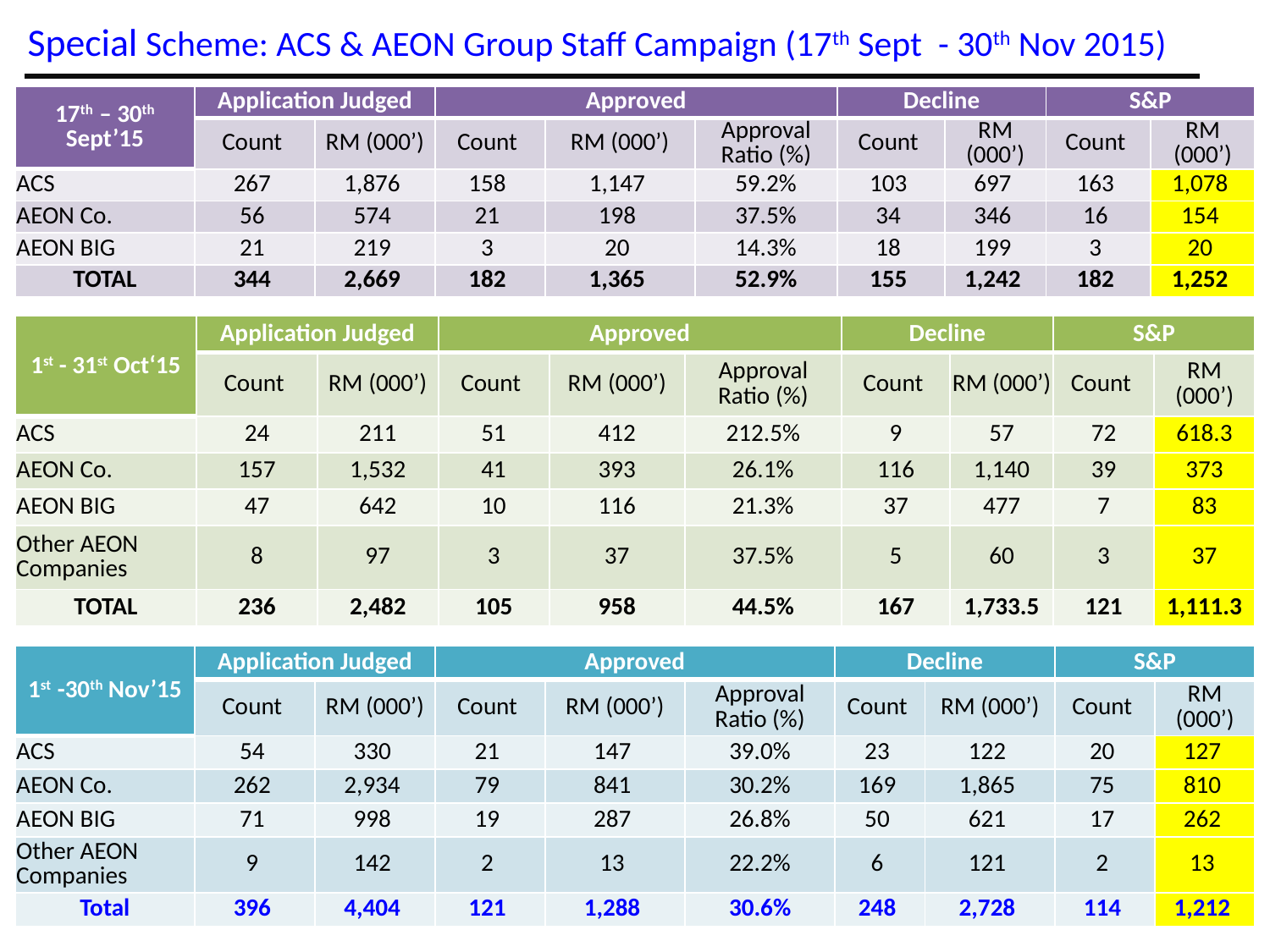

Special Scheme: ACS & AEON Group Staff Campaign (17th Sept  - 30th Nov 2015)
| 17th – 30th Sept’15 | Application Judged |  | Approved |  |  | Decline |  | S&P |  |
| --- | --- | --- | --- | --- | --- | --- | --- | --- | --- |
|  | Count | RM (000’) | Count | RM (000’) | Approval Ratio (%) | Count | RM (000’) | Count | RM (000’) |
| ACS | 267 | 1,876 | 158 | 1,147 | 59.2% | 103 | 697 | 163 | 1,078 |
| AEON Co. | 56 | 574 | 21 | 198 | 37.5% | 34 | 346 | 16 | 154 |
| AEON BIG | 21 | 219 | 3 | 20 | 14.3% | 18 | 199 | 3 | 20 |
| TOTAL | 344 | 2,669 | 182 | 1,365 | 52.9% | 155 | 1,242 | 182 | 1,252 |
| 1st - 31st Oct‘15 | Application Judged |  | Approved |  |  | Decline |  | S&P |  |
| --- | --- | --- | --- | --- | --- | --- | --- | --- | --- |
|  | Count | RM (000’) | Count | RM (000’) | Approval Ratio (%) | Count | RM (000’) | Count | RM (000’) |
| ACS | 24 | 211 | 51 | 412 | 212.5% | 9 | 57 | 72 | 618.3 |
| AEON Co. | 157 | 1,532 | 41 | 393 | 26.1% | 116 | 1,140 | 39 | 373 |
| AEON BIG | 47 | 642 | 10 | 116 | 21.3% | 37 | 477 | 7 | 83 |
| Other AEON Companies | 8 | 97 | 3 | 37 | 37.5% | 5 | 60 | 3 | 37 |
| TOTAL | 236 | 2,482 | 105 | 958 | 44.5% | 167 | 1,733.5 | 121 | 1,111.3 |
| 1st -30th Nov’15 | Application Judged |  | Approved |  |  | Decline |  | S&P |  |
| --- | --- | --- | --- | --- | --- | --- | --- | --- | --- |
|  | Count | RM (000’) | Count | RM (000’) | Approval Ratio (%) | Count | RM (000’) | Count | RM (000’) |
| ACS | 54 | 330 | 21 | 147 | 39.0% | 23 | 122 | 20 | 127 |
| AEON Co. | 262 | 2,934 | 79 | 841 | 30.2% | 169 | 1,865 | 75 | 810 |
| AEON BIG | 71 | 998 | 19 | 287 | 26.8% | 50 | 621 | 17 | 262 |
| Other AEON Companies | 9 | 142 | 2 | 13 | 22.2% | 6 | 121 | 2 | 13 |
| Total | 396 | 4,404 | 121 | 1,288 | 30.6% | 248 | 2,728 | 114 | 1,212 |
10